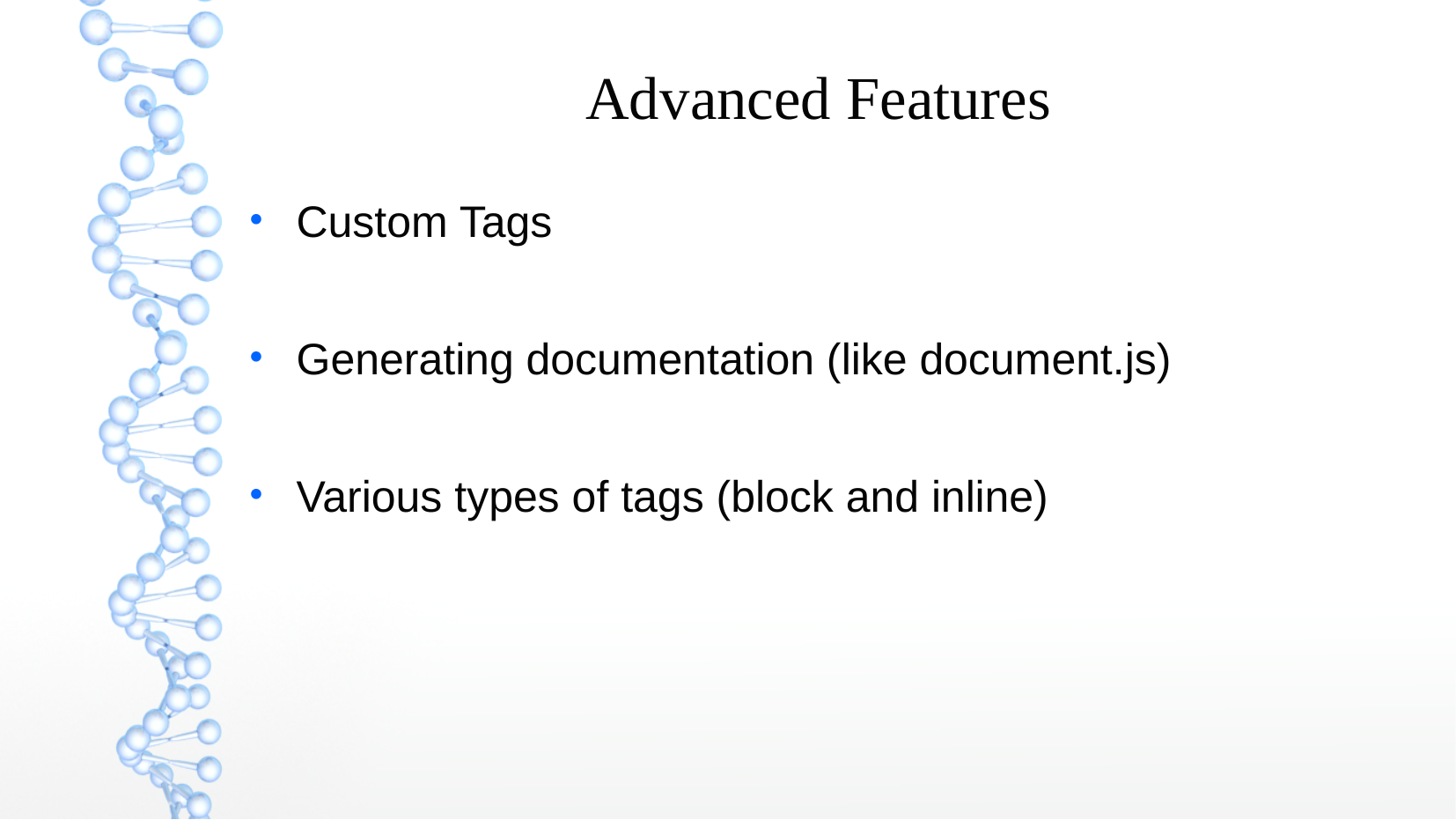

Advanced Features
Custom Tags

Generating documentation (like document.js)

Various types of tags (block and inline)